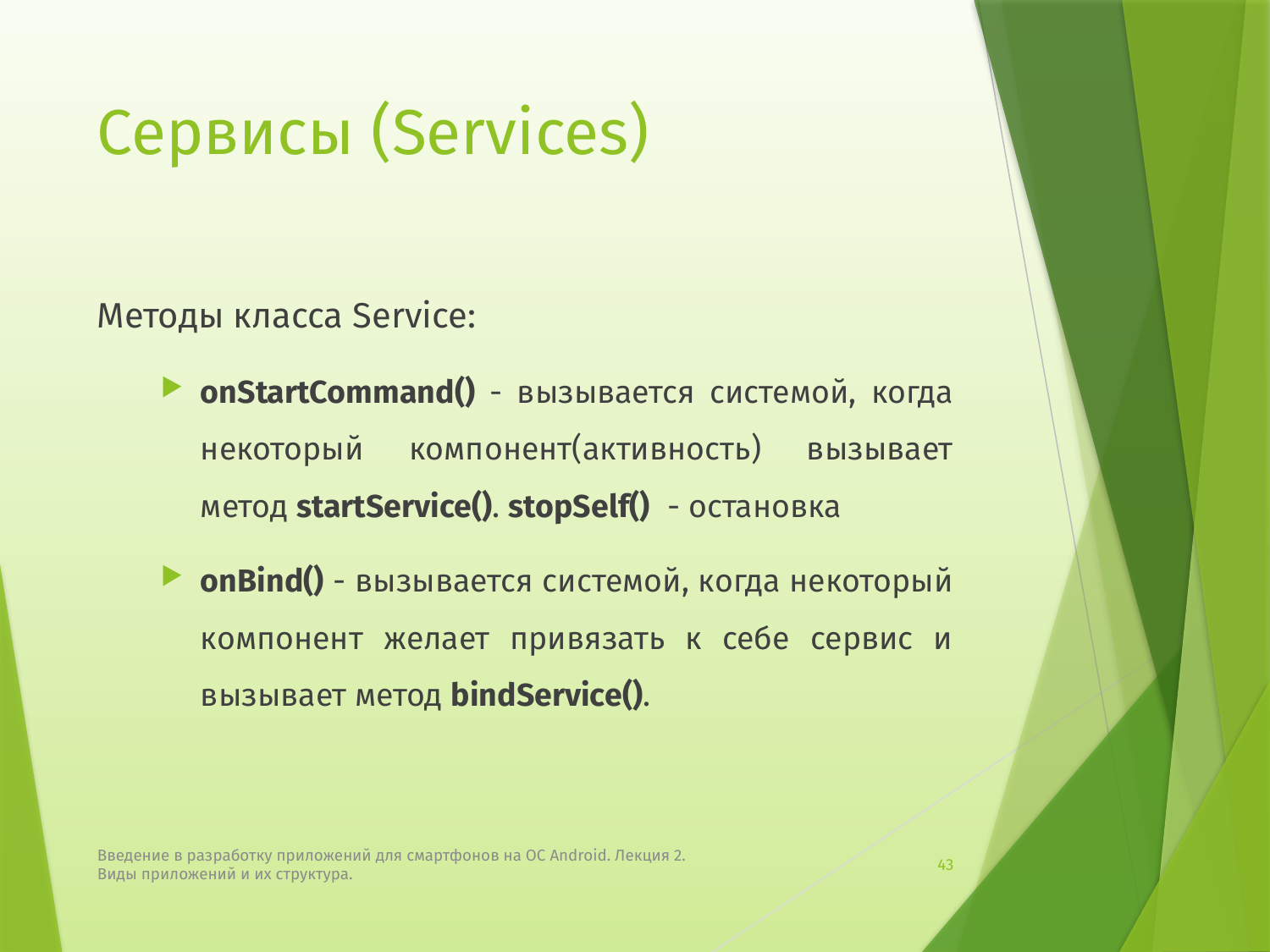

# Сервисы (Services)
Методы класса Service:
onStartCommand() - вызывается системой, когда некоторый компонент(активность) вызывает метод startService(). stopSelf()  - остановка
onBind() - вызывается системой, когда некоторый компонент желает привязать к себе сервис и вызывает метод bindService().

Введение в разработку приложений для смартфонов на ОС Android. Лекция 2. Виды приложений и их структура.
43